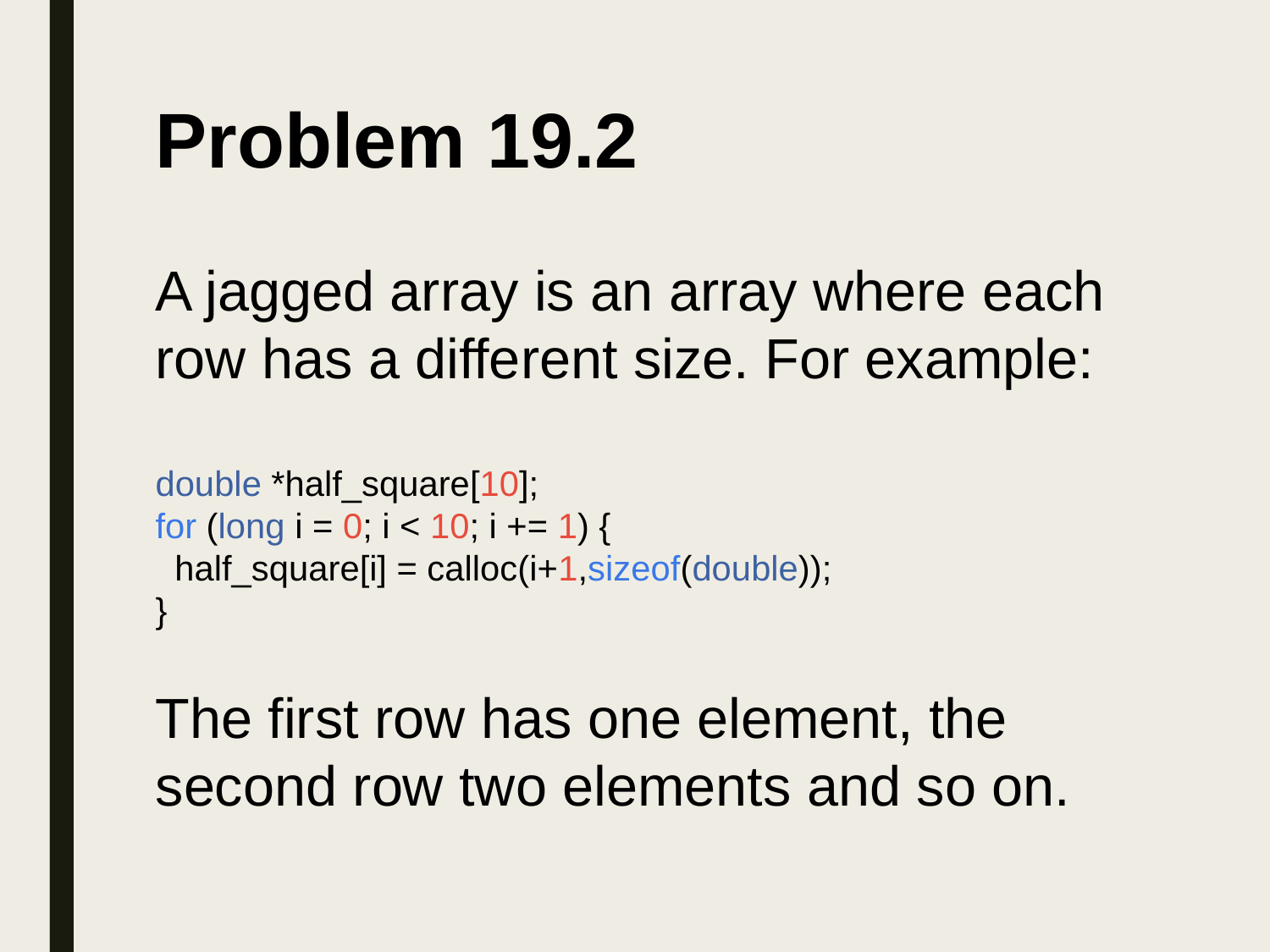

Problem 19.2
A jagged array is an array where each row has a different size. For example:
double *half_square[10];
for (long i = 0; i < 10; i += 1) {
  half_square[i] = calloc(i+1,sizeof(double));
}
The first row has one element, the second row two elements and so on.